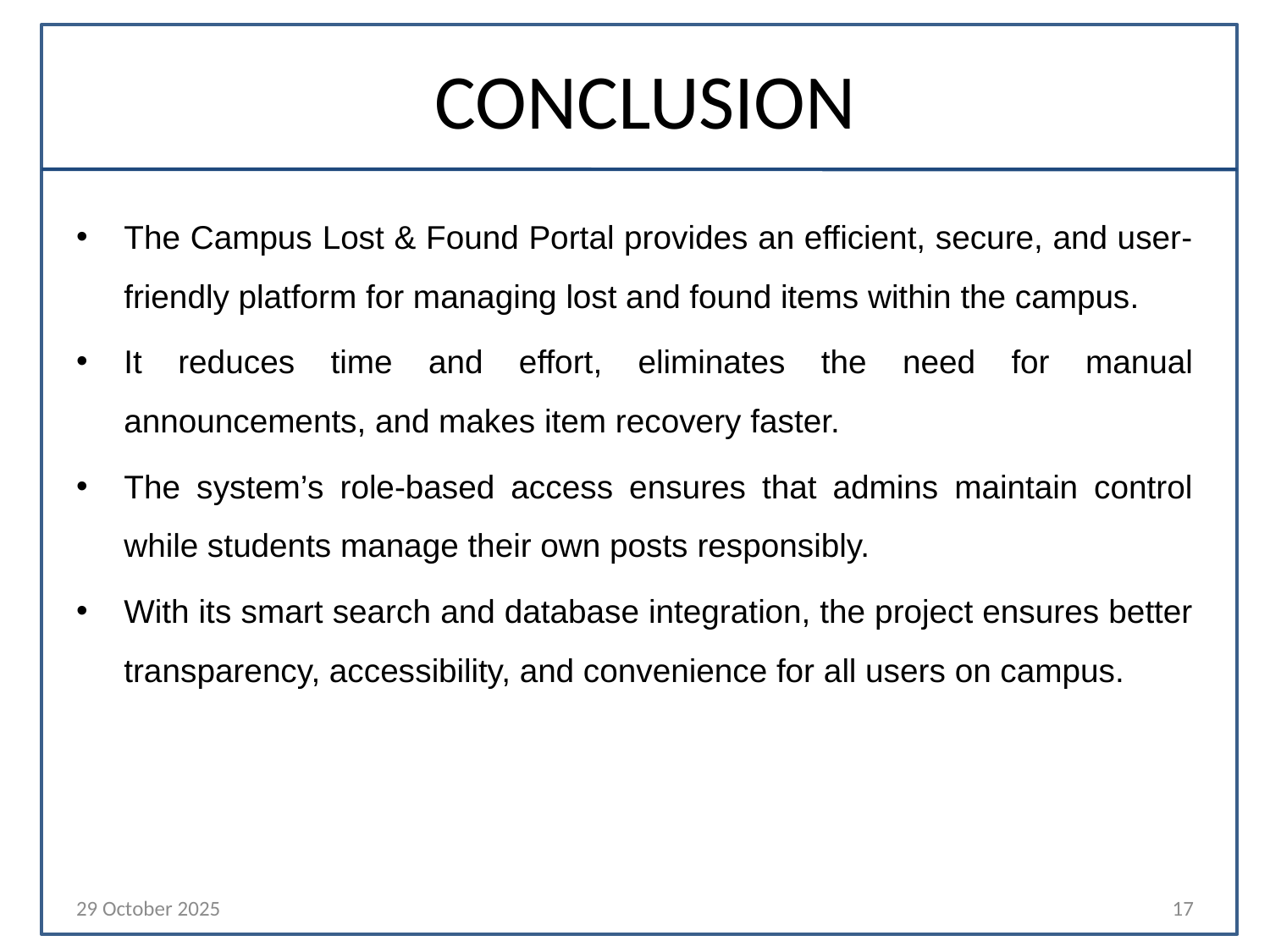

# CONCLUSION
The Campus Lost & Found Portal provides an efficient, secure, and user-friendly platform for managing lost and found items within the campus.
It reduces time and effort, eliminates the need for manual announcements, and makes item recovery faster.
The system’s role-based access ensures that admins maintain control while students manage their own posts responsibly.
With its smart search and database integration, the project ensures better transparency, accessibility, and convenience for all users on campus.
29 October 2025
17